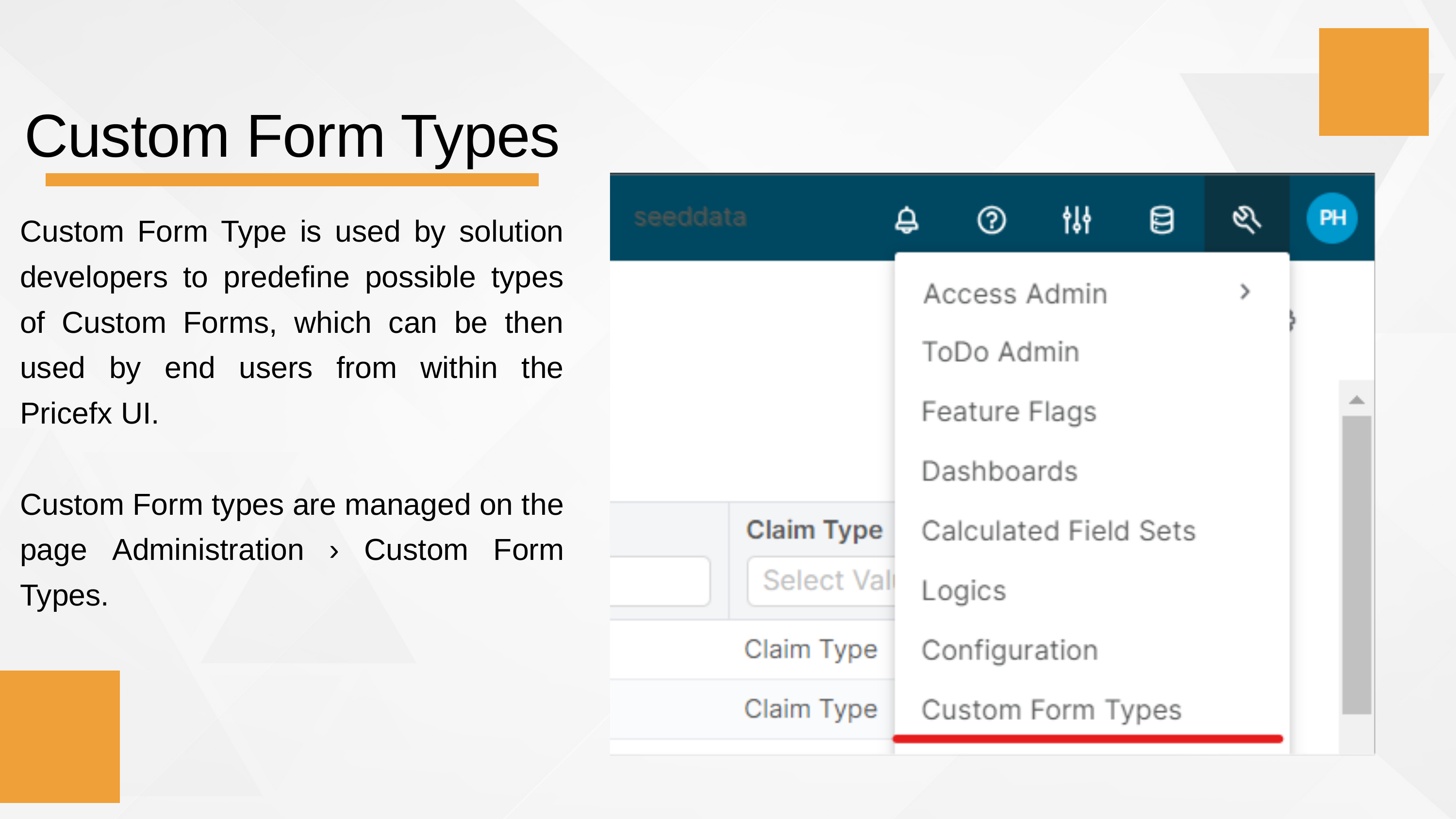

Custom Form Types

Custom Form Type is used by solution developers to predefine possible types of Custom Forms, which can be then used by end users from within the Pricefx UI.

Custom Form types are managed on the page Administration › Custom Form Types.